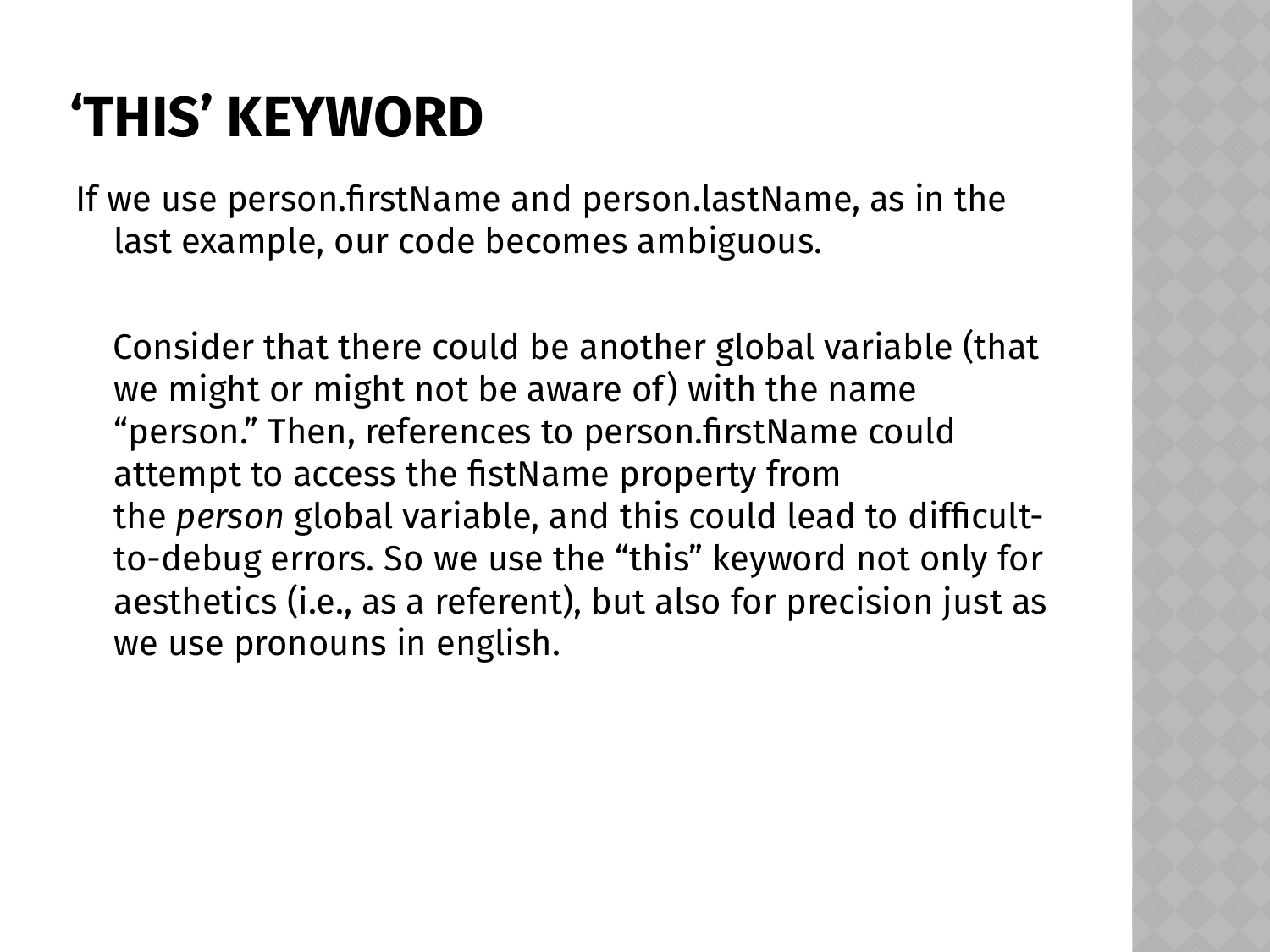

# ‘This’ keyword
If we use person.firstName and person.lastName, as in the last example, our code becomes ambiguous.

    Consider that there could be another global variable (that we might or might not be aware of) with the name “person.” Then, references to person.firstName could attempt to access the fistName property from the person global variable, and this could lead to difficult-to-debug errors. So we use the “this” keyword not only for aesthetics (i.e., as a referent), but also for precision just as we use pronouns in english.